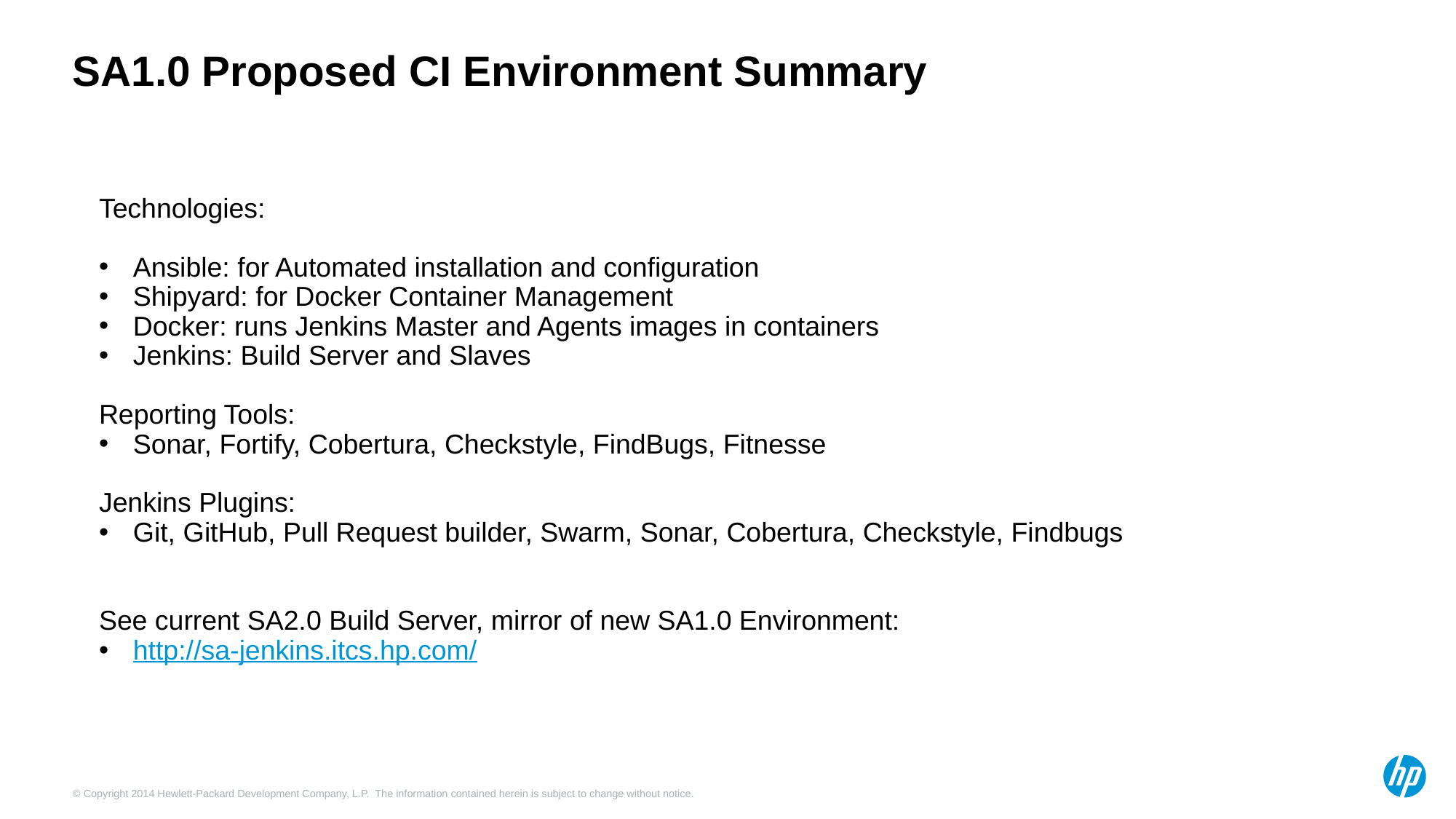

# SA1.0 Proposed CI Environment Summary
Technologies:

Ansible: for Automated installation and configuration
Shipyard: for Docker Container Management
Docker: runs Jenkins Master and Agents images in containers
Jenkins: Build Server and Slaves

Reporting Tools:
Sonar, Fortify, Cobertura, Checkstyle, FindBugs, Fitnesse

Jenkins Plugins:
Git, GitHub, Pull Request builder, Swarm, Sonar, Cobertura, Checkstyle, Findbugs

See current SA2.0 Build Server, mirror of new SA1.0 Environment:
http://sa-jenkins.itcs.hp.com/